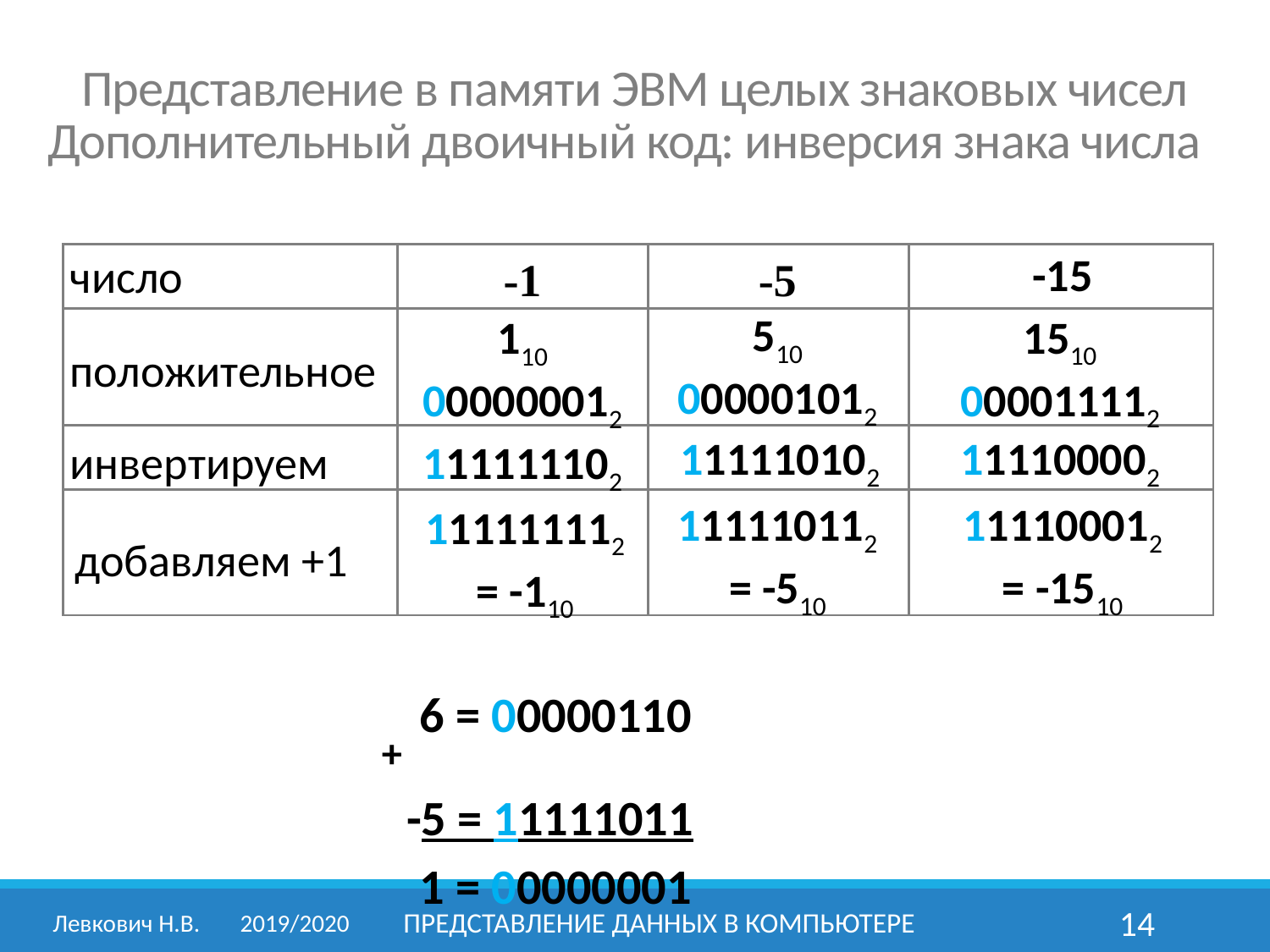

Представление в памяти ЭВМ целых знаковых чисел
Дополнительный двоичный код: инверсия знака числа
число
-15
|  |  |  |  |
| --- | --- | --- | --- |
|  |  |  |  |
|  |  |  |  |
|  |  |  |  |
-5
-1
положительное
510
000001012
1510
000011112
110
000000012
инвертируем
111110102
111100002
111111102
добавляем +1
111110112
= -510
111100012
= -1510
111111112
= -110
	+	6 = 00000110
	-5 = 11111011
	1 = 00000001
Левкович Н.В.	2019/2020
Представление данных в компьютере
14